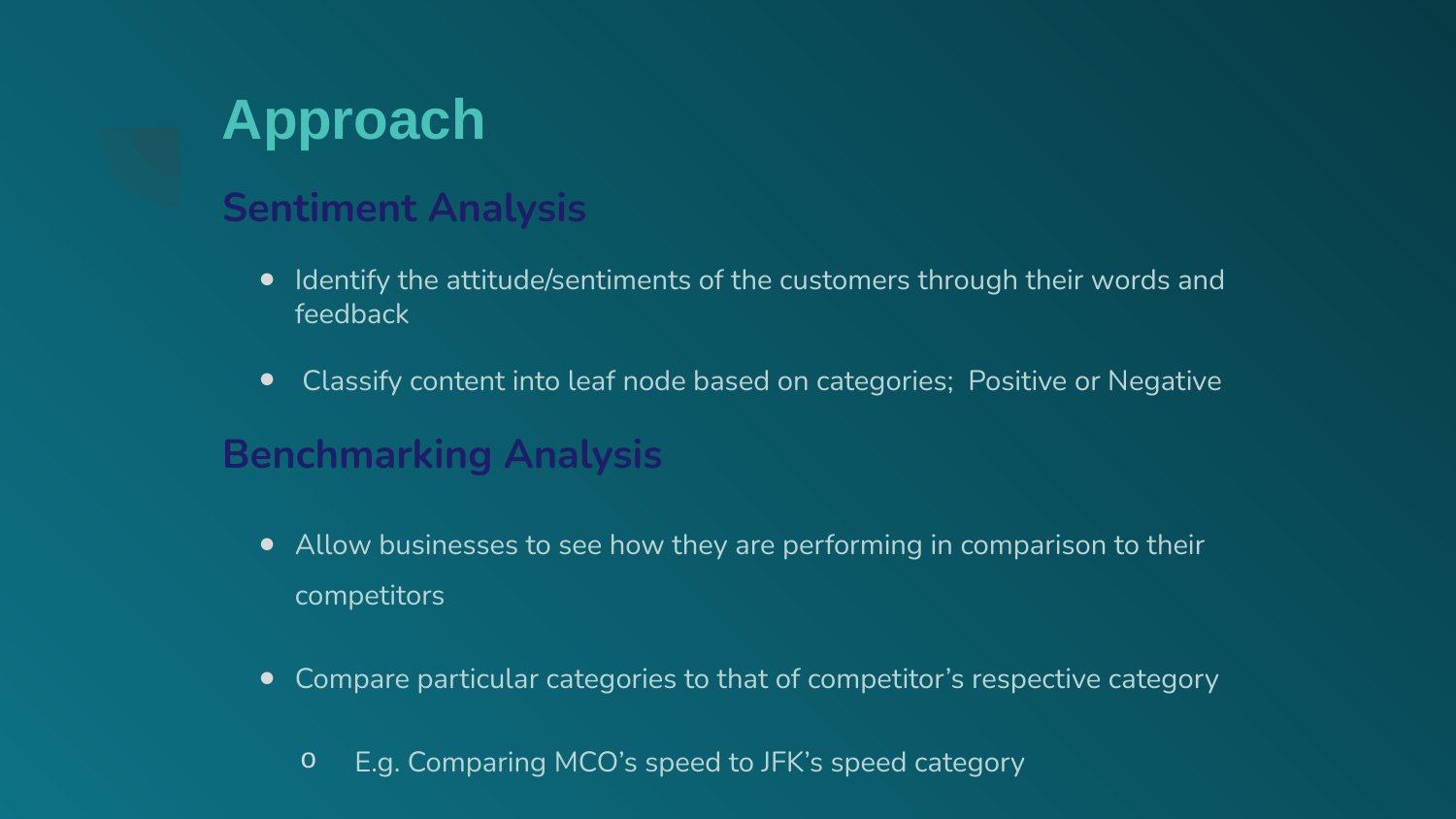

# Approach
Sentiment Analysis
Identify the attitude/sentiments of the customers through their words and feedback
 Classify content into leaf node based on categories;  Positive or Negative
Benchmarking Analysis
Allow businesses to see how they are performing in comparison to their competitors
Compare particular categories to that of competitor’s respective category
E.g. Comparing MCO’s speed to JFK’s speed category